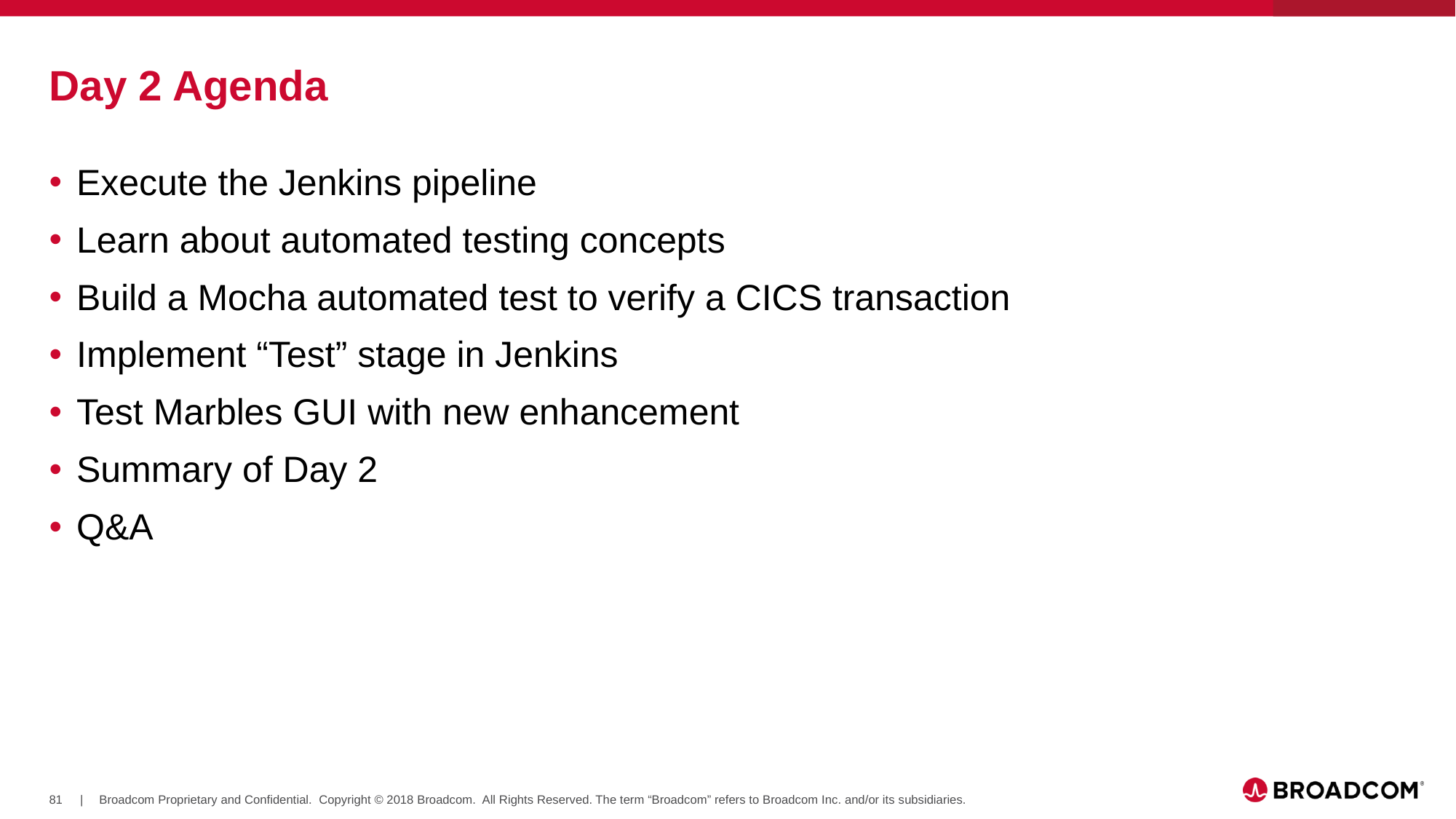

# Day 2 Agenda
Execute the Jenkins pipeline
Learn about automated testing concepts
Build a Mocha automated test to verify a CICS transaction
Implement “Test” stage in Jenkins
Test Marbles GUI with new enhancement
Summary of Day 2
Q&A